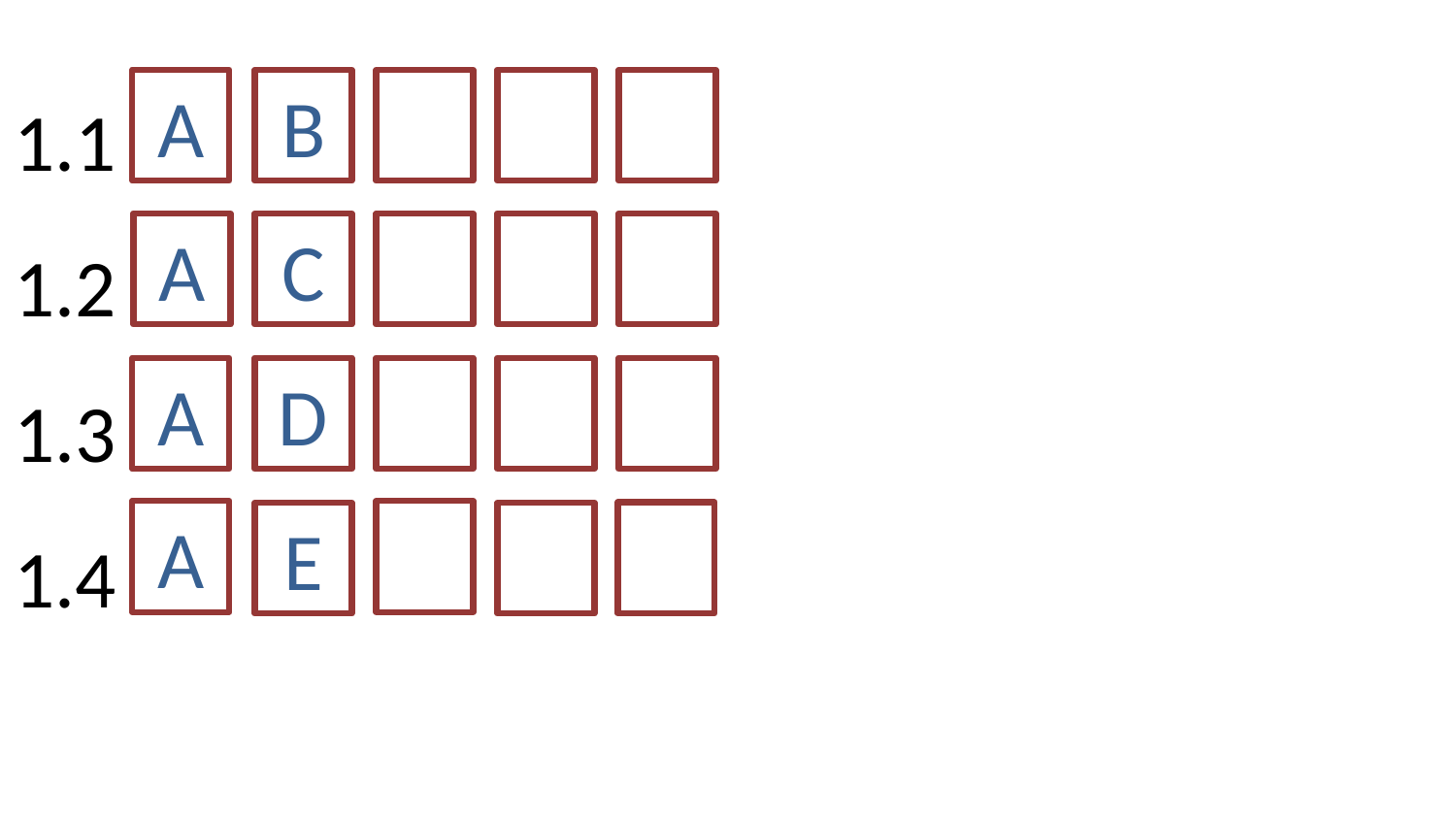

1.11.21.31.4

B
A

C
A

A
D

A

E